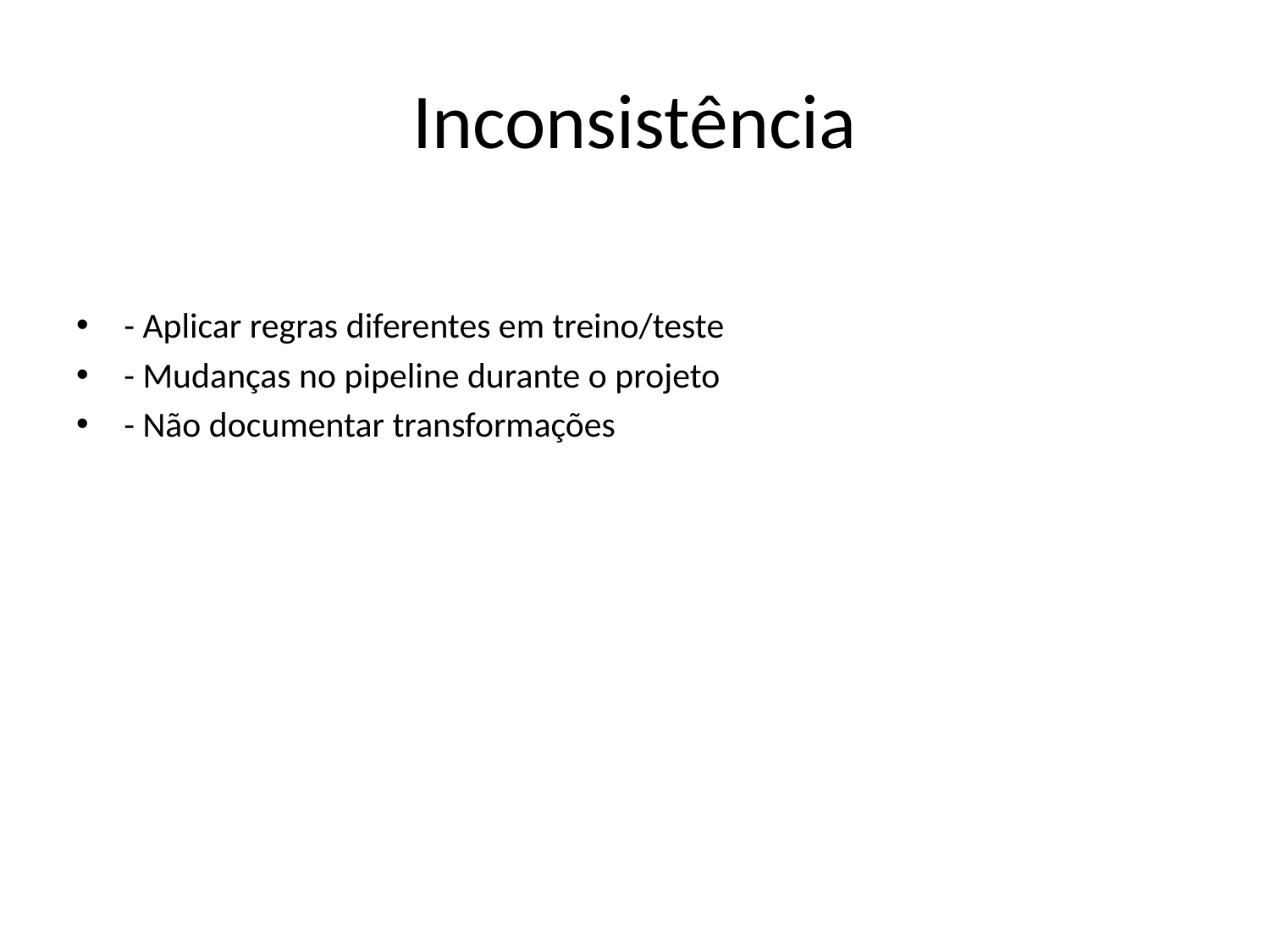

# Inconsistência

- Aplicar regras diferentes em treino/teste
- Mudanças no pipeline durante o projeto
- Não documentar transformações